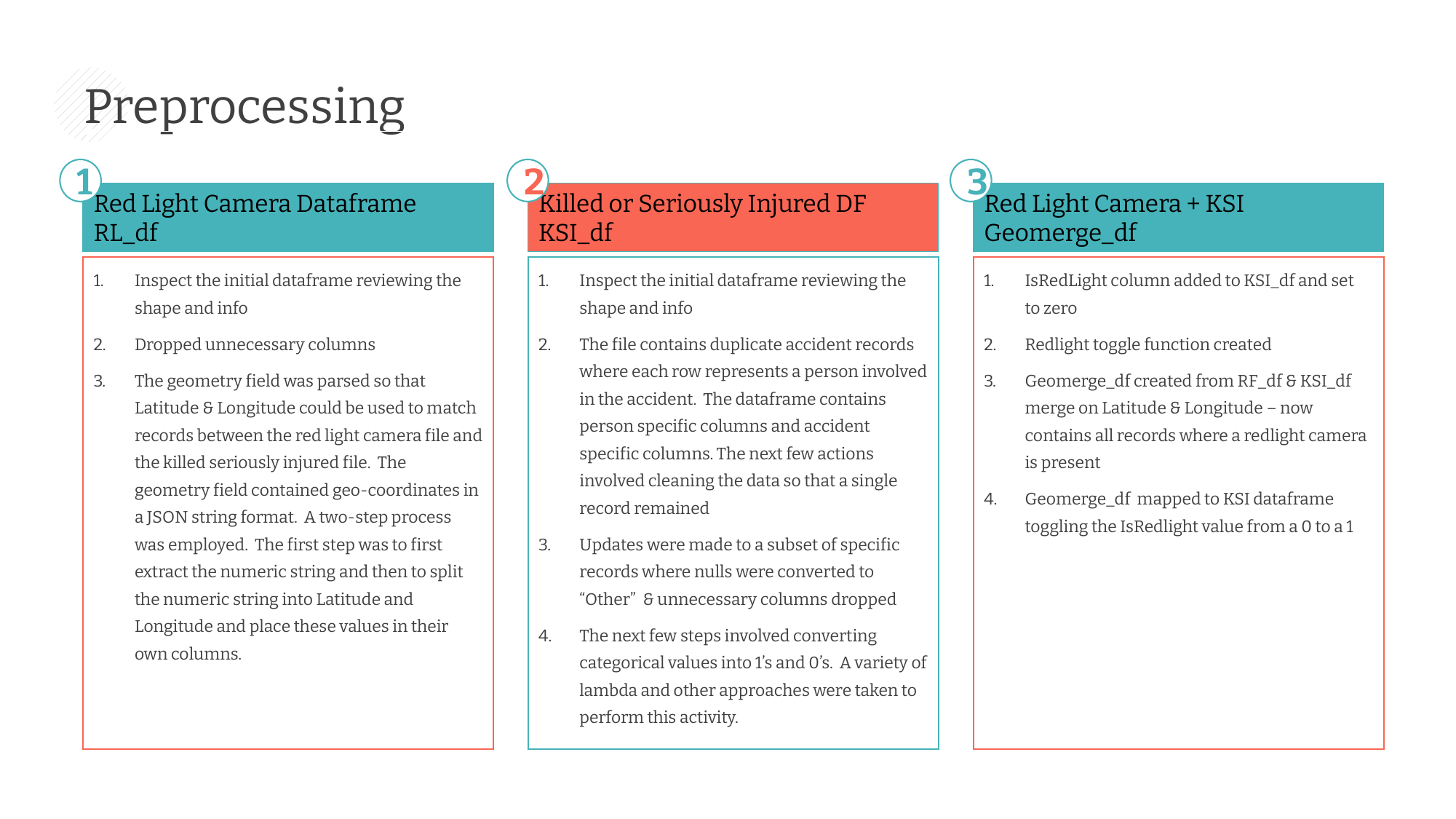

Preprocessing
1
2
3
Red Light Camera Dataframe
RL_df
Killed or Seriously Injured DF
KSI_df
Red Light Camera + KSI
Geomerge_df

Inspect the initial dataframe reviewing the shape and info
Dropped unnecessary columns
The geometry field was parsed so that Latitude & Longitude could be used to match records between the red light camera file and the killed seriously injured file.  The geometry field contained geo-coordinates in a JSON string format.  A two-step process was employed.  The first step was to first extract the numeric string and then to split the numeric string into Latitude and Longitude and place these values in their own columns.
Inspect the initial dataframe reviewing the shape and info
The file contains duplicate accident records where each row represents a person involved in the accident.  The dataframe contains person specific columns and accident specific columns. The next few actions involved cleaning the data so that a single record remained
Updates were made to a subset of specific records where nulls were converted to “Other”  & unnecessary columns dropped
The next few steps involved converting categorical values into 1’s and 0’s.  A variety of lambda and other approaches were taken to perform this activity.

IsRedLight column added to KSI_df and set to zero
Redlight toggle function created
Geomerge_df created from RF_df & KSI_df merge on Latitude & Longitude – now contains all records where a redlight camera is present
Geomerge_df  mapped to KSI dataframe toggling the IsRedlight value from a 0 to a 1